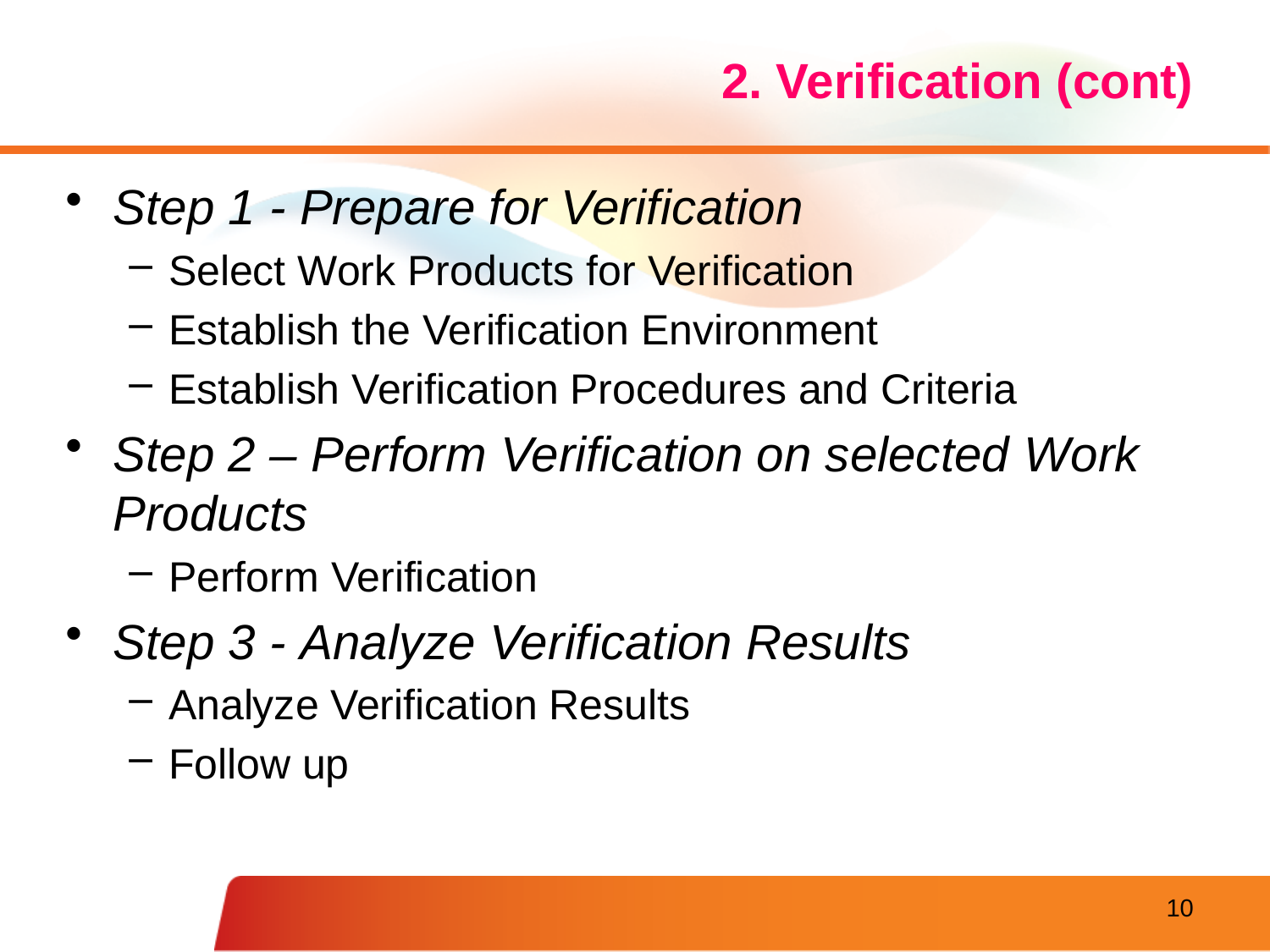

# 2. Verification (cont)
Step 1 - Prepare for Verification
Select Work Products for Verification
Establish the Verification Environment
Establish Verification Procedures and Criteria
Step 2 – Perform Verification on selected Work Products
Perform Verification
Step 3 - Analyze Verification Results
Analyze Verification Results
Follow up

10